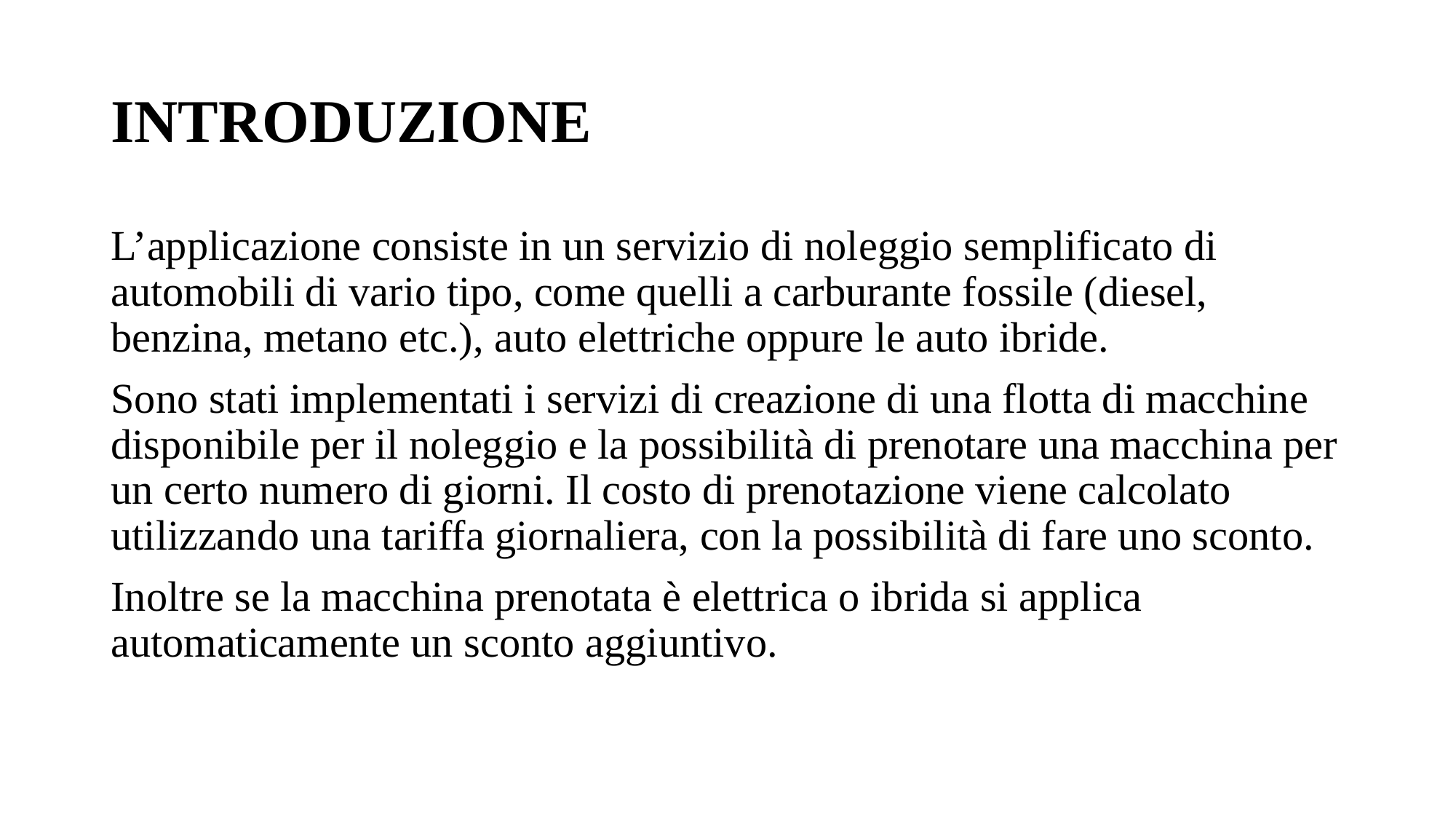

# INTRODUZIONE
L’applicazione consiste in un servizio di noleggio semplificato di automobili di vario tipo, come quelli a carburante fossile (diesel, benzina, metano etc.), auto elettriche oppure le auto ibride.
Sono stati implementati i servizi di creazione di una flotta di macchine disponibile per il noleggio e la possibilità di prenotare una macchina per un certo numero di giorni. Il costo di prenotazione viene calcolato utilizzando una tariffa giornaliera, con la possibilità di fare uno sconto.
Inoltre se la macchina prenotata è elettrica o ibrida si applica automaticamente un sconto aggiuntivo.